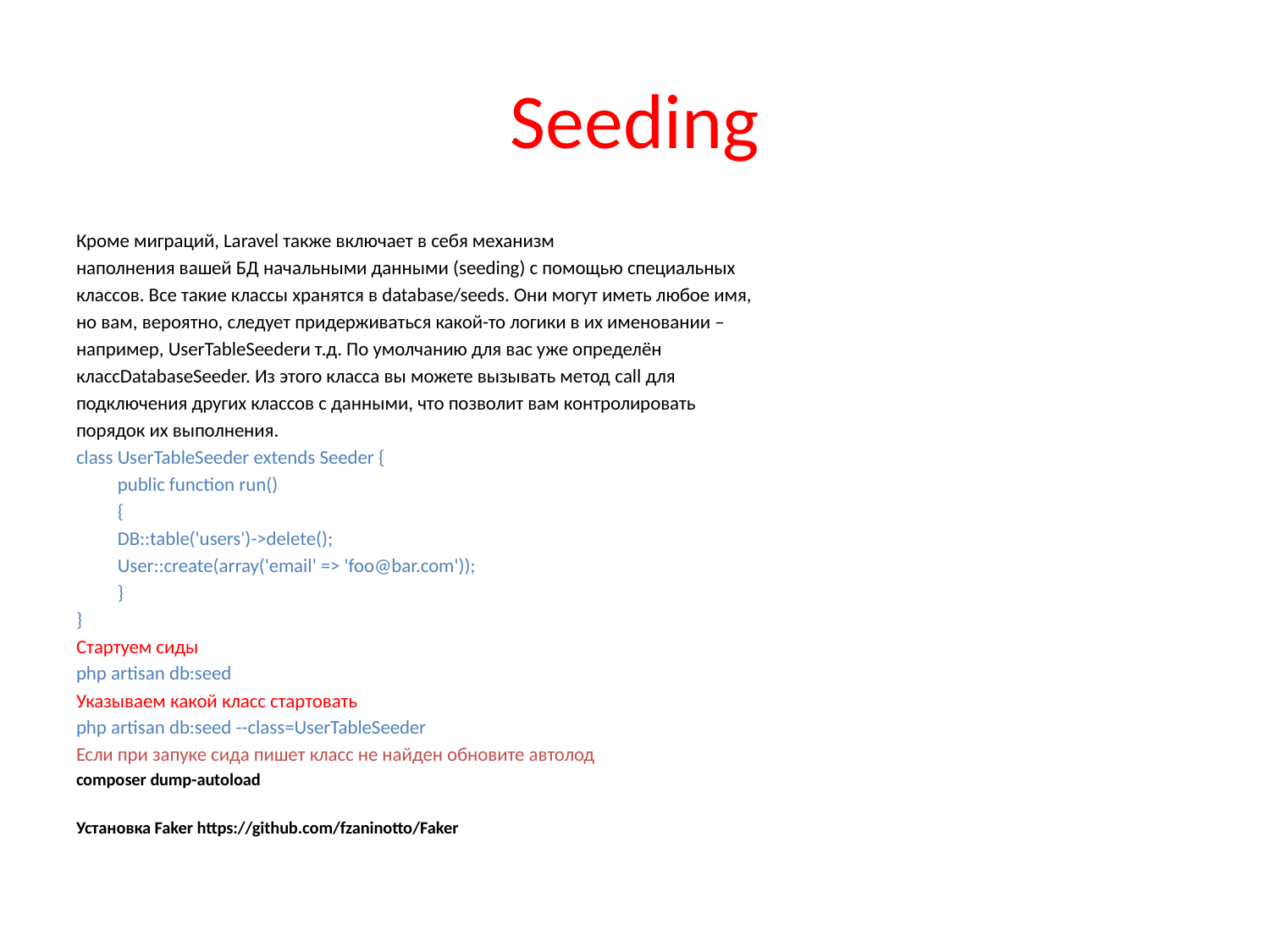

# Seeding
Кроме миграций, Laravel также включает в себя механизм
наполнения вашей БД начальными данными (seeding) с помощью специальных
классов. Все такие классы хранятся в database/seeds. Они могут иметь любое имя,
но вам, вероятно, следует придерживаться какой-то логики в их именовании –
например, UserTableSeederи т.д. По умолчанию для вас уже определён
классDatabaseSeeder. Из этого класса вы можете вызывать метод call для
подключения других классов с данными, что позволит вам контролировать
порядок их выполнения.
class UserTableSeeder extends Seeder {
	public function run()
	{
		DB::table('users')->delete();
		User::create(array('email' => 'foo@bar.com'));
	}
}
Стартуем сиды
php artisan db:seed
Указываем какой класс стартовать
php artisan db:seed --class=UserTableSeeder
Если при запуке сида пишет класс не найден обновите автолод
composer dump-autoload

Установка Faker https://github.com/fzaninotto/Faker